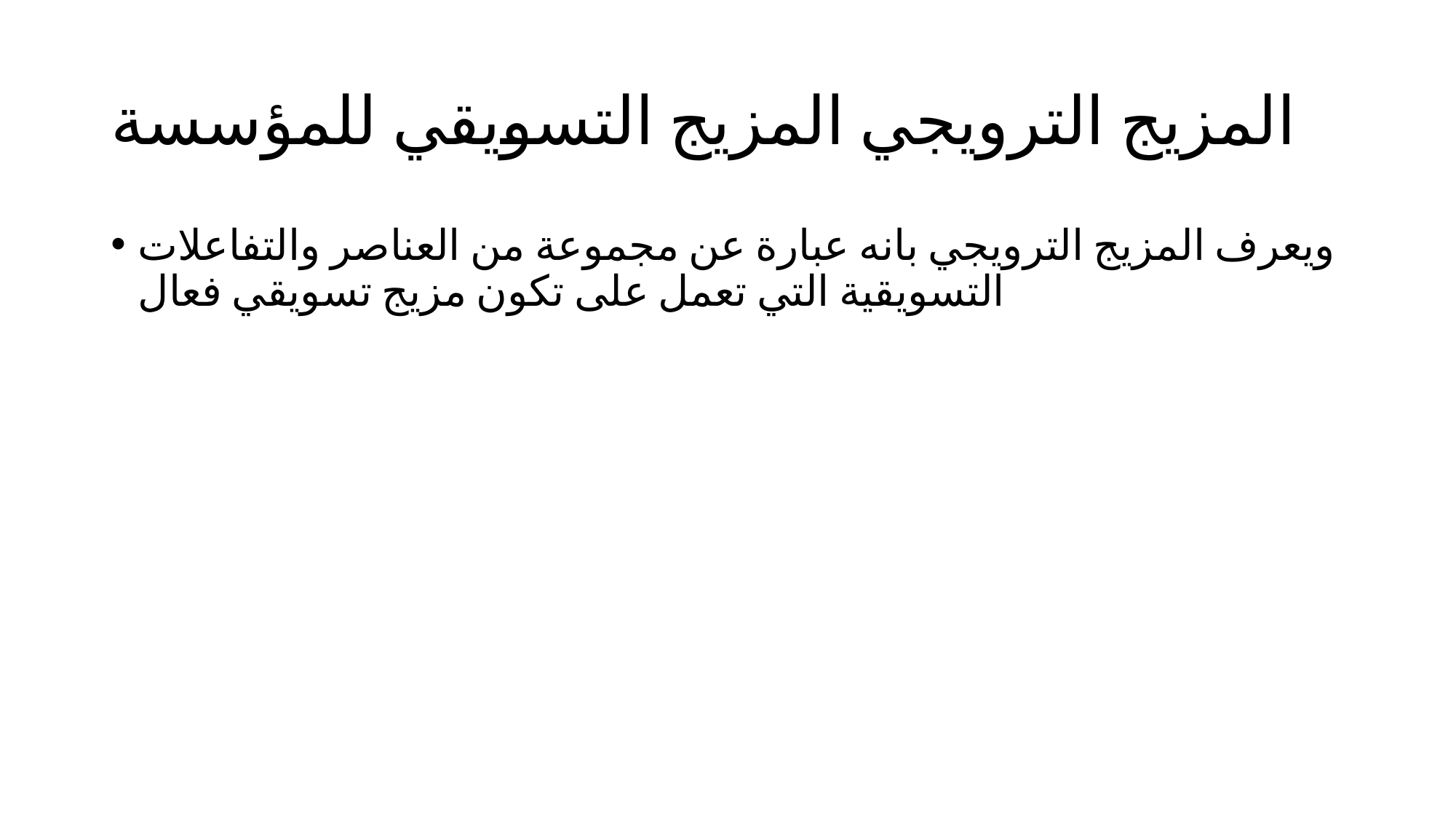

# المزيج الترويجي المزيج التسويقي للمؤسسة
ويعرف المزيج الترويجي بانه عبارة عن مجموعة من العناصر والتفاعلات التسويقية التي تعمل على تكون مزيج تسويقي فعال